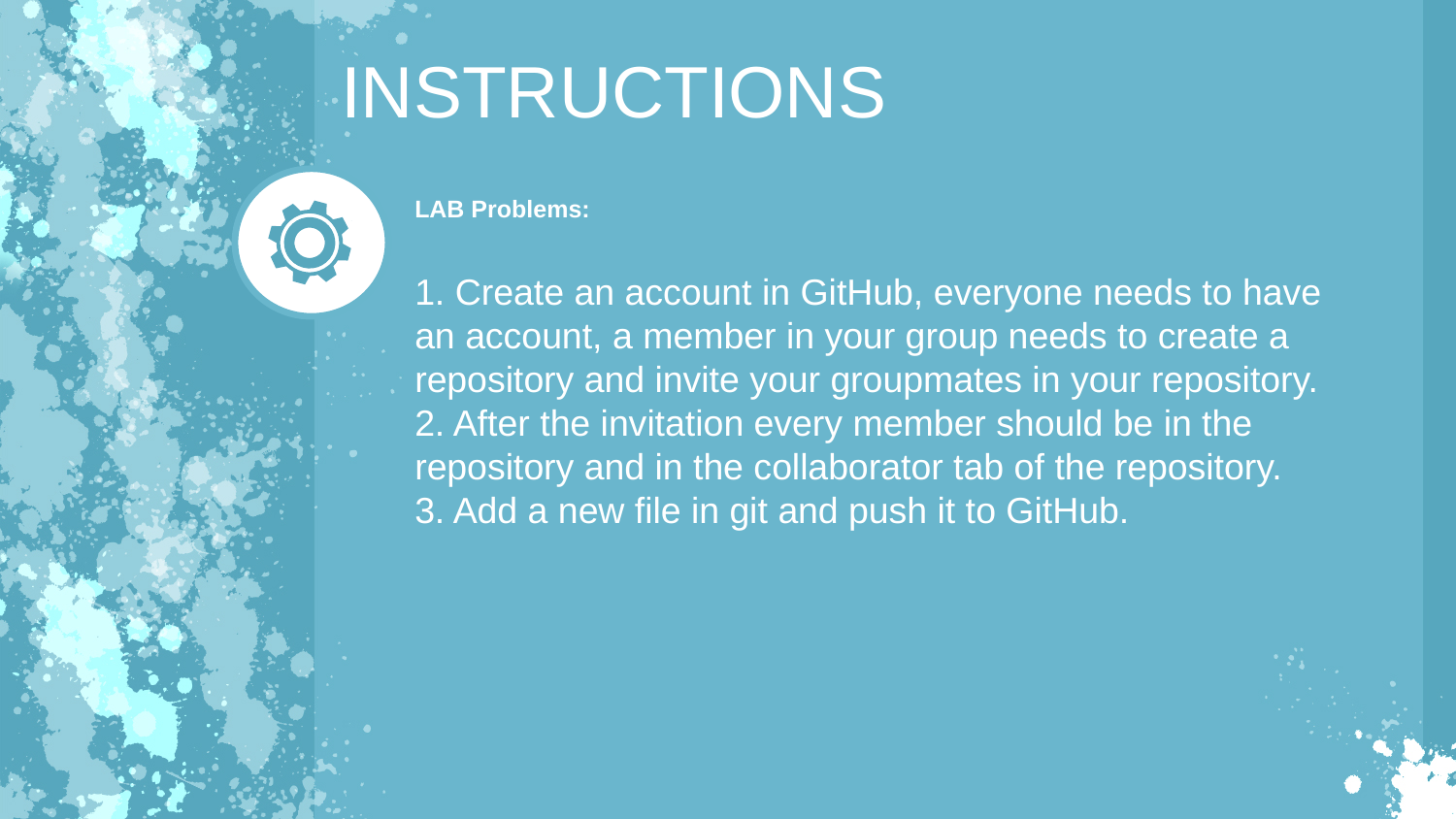

INSTRUCTIONS

LAB Problems:
1. Create an account in GitHub, everyone needs to have an account, a member in your group needs to create a repository and invite your groupmates in your repository.
2. After the invitation every member should be in the repository and in the collaborator tab of the repository.
3. Add a new file in git and push it to GitHub.